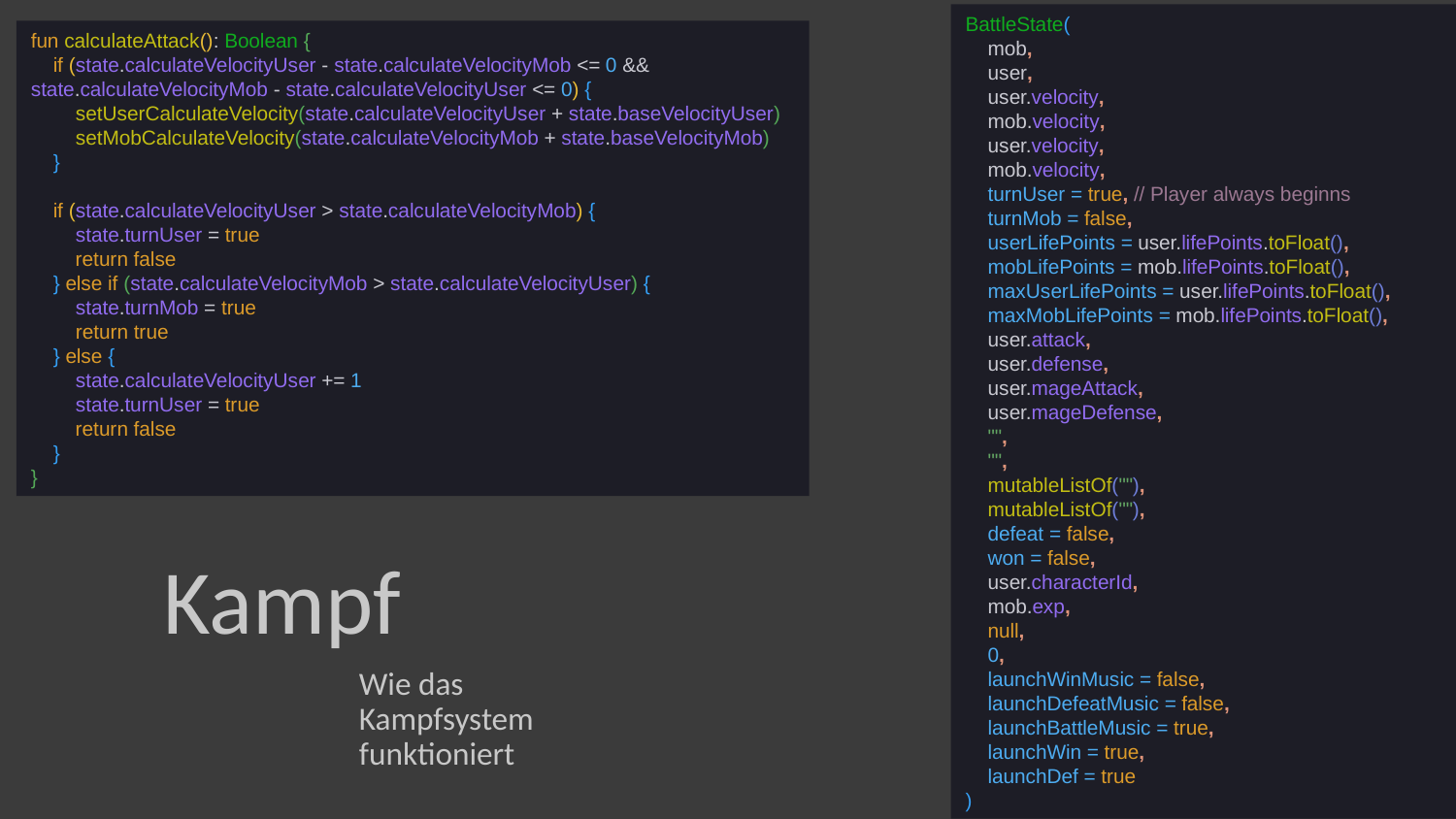

BattleState(
    mob,
    user,
    user.velocity,
    mob.velocity,
    user.velocity,
    mob.velocity,
    turnUser = true, // Player always beginns
    turnMob = false,
    userLifePoints = user.lifePoints.toFloat(),
    mobLifePoints = mob.lifePoints.toFloat(),
    maxUserLifePoints = user.lifePoints.toFloat(),
    maxMobLifePoints = mob.lifePoints.toFloat(),
    user.attack,
    user.defense,
    user.mageAttack,
    user.mageDefense,
    "",
    "",
    mutableListOf(""),
    mutableListOf(""),
    defeat = false,
    won = false,
    user.characterId,
    mob.exp,
    null,
    0,
    launchWinMusic = false,
    launchDefeatMusic = false,
    launchBattleMusic = true,
    launchWin = true,
    launchDef = true
)
fun calculateAttack(): Boolean {
    if (state.calculateVelocityUser - state.calculateVelocityMob <= 0 && state.calculateVelocityMob - state.calculateVelocityUser <= 0) {
        setUserCalculateVelocity(state.calculateVelocityUser + state.baseVelocityUser)
        setMobCalculateVelocity(state.calculateVelocityMob + state.baseVelocityMob)
    }
    if (state.calculateVelocityUser > state.calculateVelocityMob) {
        state.turnUser = true
        return false
    } else if (state.calculateVelocityMob > state.calculateVelocityUser) {
        state.turnMob = true
        return true
    } else {
        state.calculateVelocityUser += 1
        state.turnUser = true
        return false
    }
}
# Kampf
Wie das
Kampfsystem
funktioniert